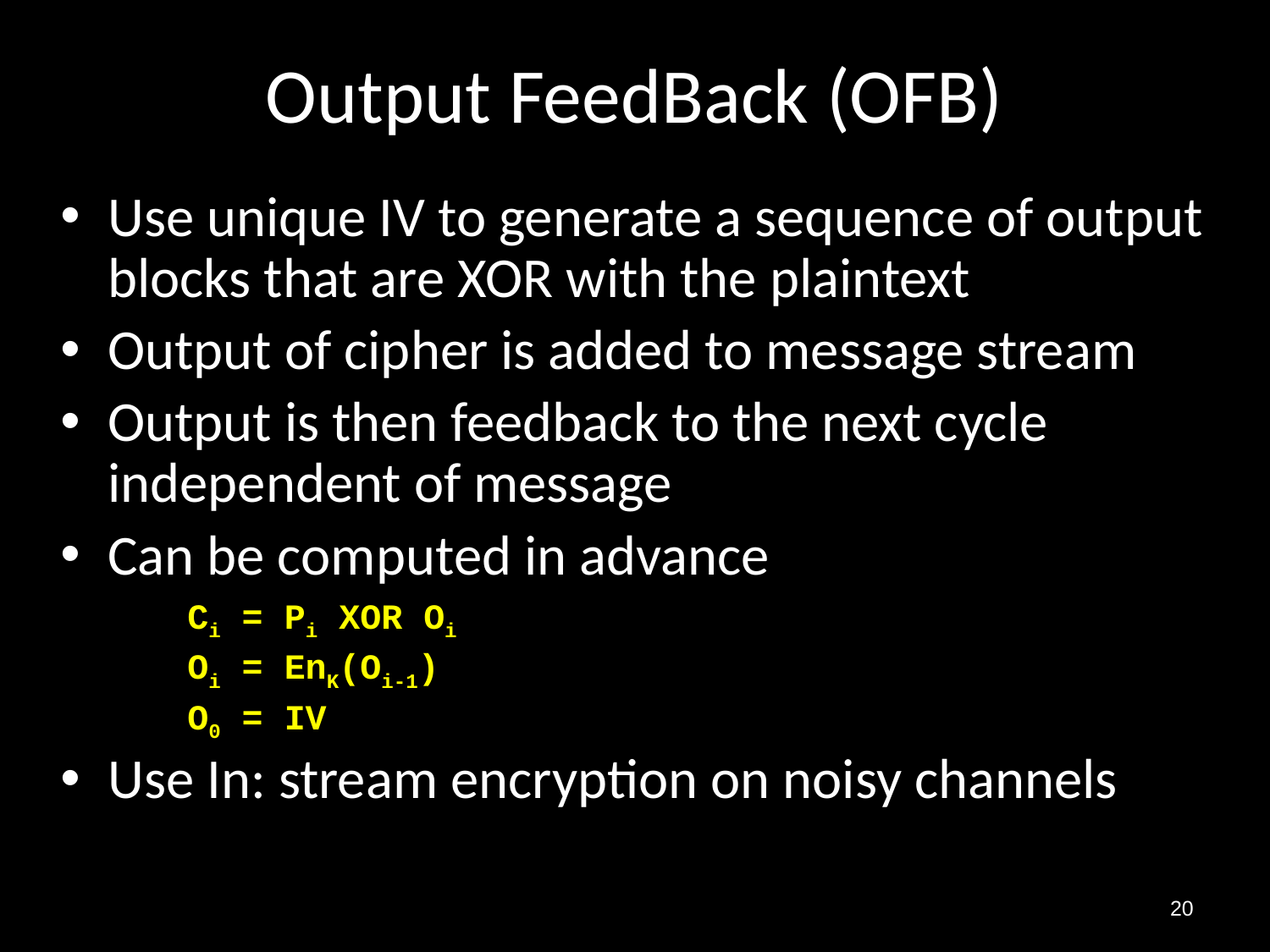

# Output FeedBack (OFB)
Use unique IV to generate a sequence of output blocks that are XOR with the plaintext
Output of cipher is added to message stream
Output is then feedback to the next cycle independent of message
Can be computed in advance
Ci = Pi XOR Oi
Oi = EnK(Oi-1)
O0 = IV
Use In: stream encryption on noisy channels
20